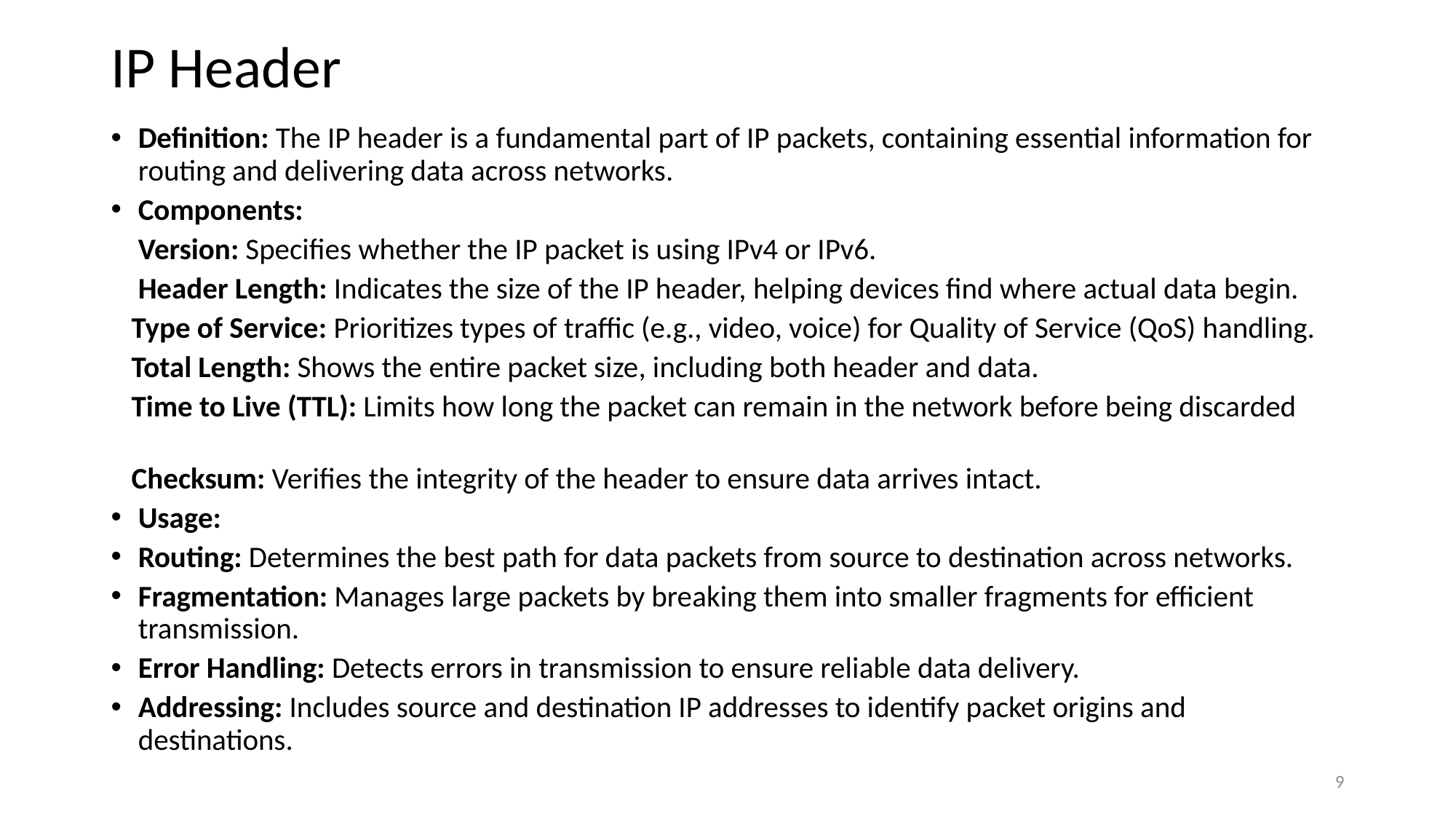

# IP Header
Definition: The IP header is a fundamental part of IP packets, containing essential information for routing and delivering data across networks.
Components:
    Version: Specifies whether the IP packet is using IPv4 or IPv6.
    Header Length: Indicates the size of the IP header, helping devices find where actual data begin.
   Type of Service: Prioritizes types of traffic (e.g., video, voice) for Quality of Service (QoS) handling.
   Total Length: Shows the entire packet size, including both header and data.
   Time to Live (TTL): Limits how long the packet can remain in the network before being discarded
   Checksum: Verifies the integrity of the header to ensure data arrives intact.
Usage:
Routing: Determines the best path for data packets from source to destination across networks.
Fragmentation: Manages large packets by breaking them into smaller fragments for efficient transmission.
Error Handling: Detects errors in transmission to ensure reliable data delivery.
Addressing: Includes source and destination IP addresses to identify packet origins and destinations.

9